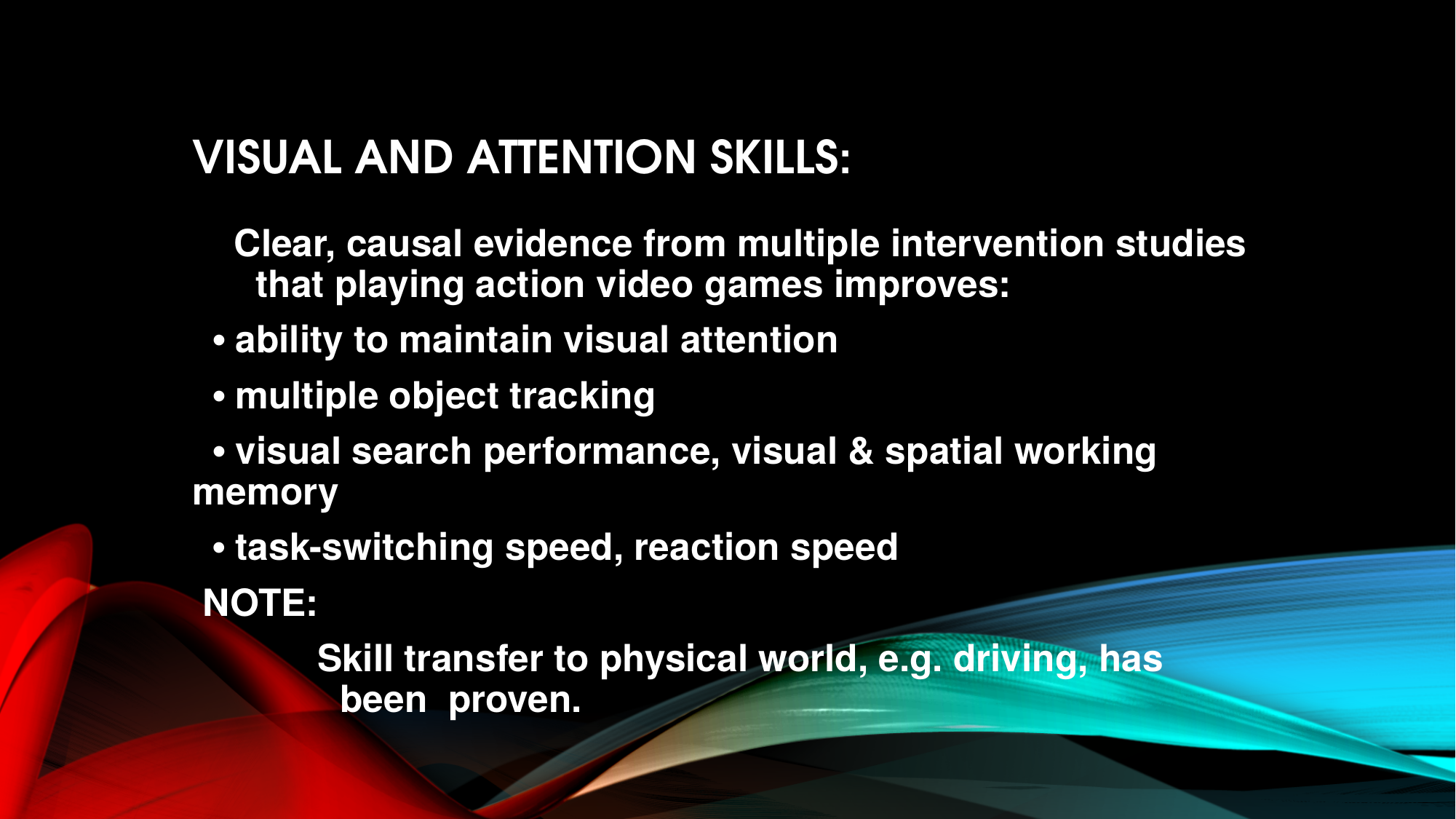

# Visual and attention Skills:
    Clear, causal evidence from multiple intervention studies   ㅤthat playing action video games improves:
 ﻿﻿ • ability to maintain visual attention
  • ﻿﻿multiple object tracking
  •﻿﻿ visual search performance, visual & spatial working       memory
 ﻿﻿ • task-switching speed, reaction speed
﻿﻿ NOTE:
            Skill transfer to physical world, e.g. driving, has  ㅤㅤㅤㅤbeen  proven.